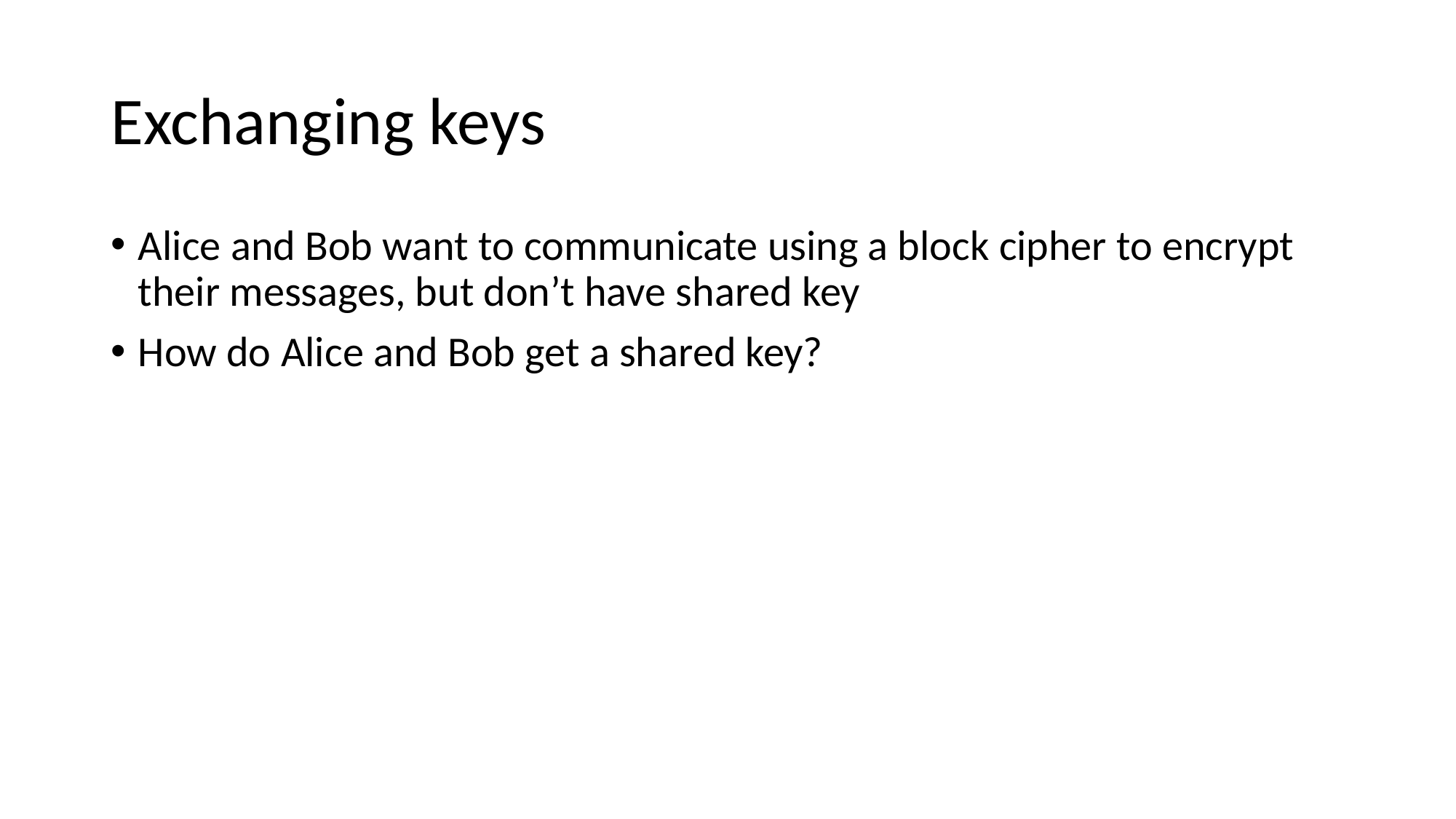

# Exchanging keys
Alice and Bob want to communicate using a block cipher to encrypt their messages, but don’t have shared key
How do Alice and Bob get a shared key?